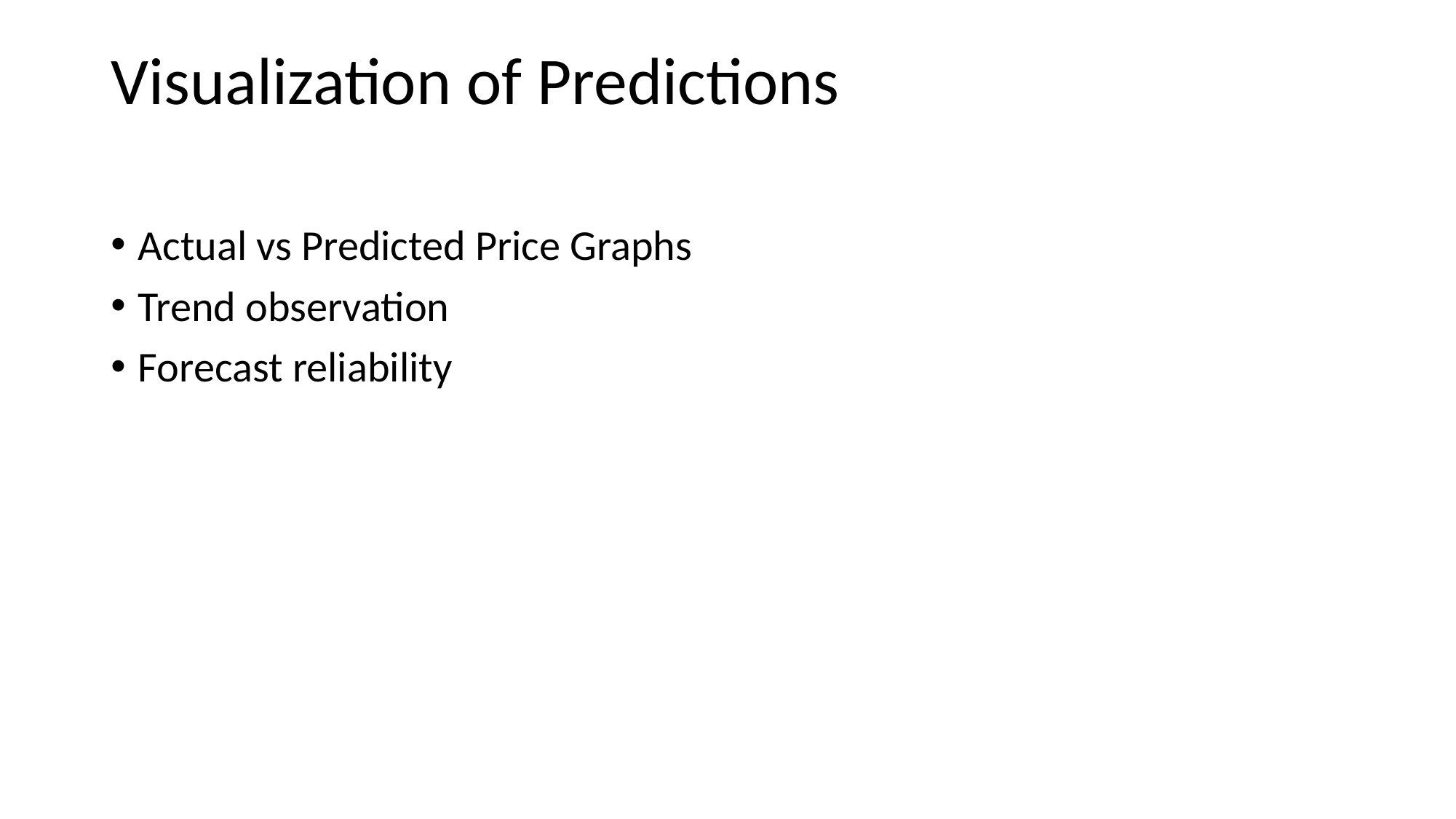

# Visualization of Predictions
Actual vs Predicted Price Graphs
Trend observation
Forecast reliability